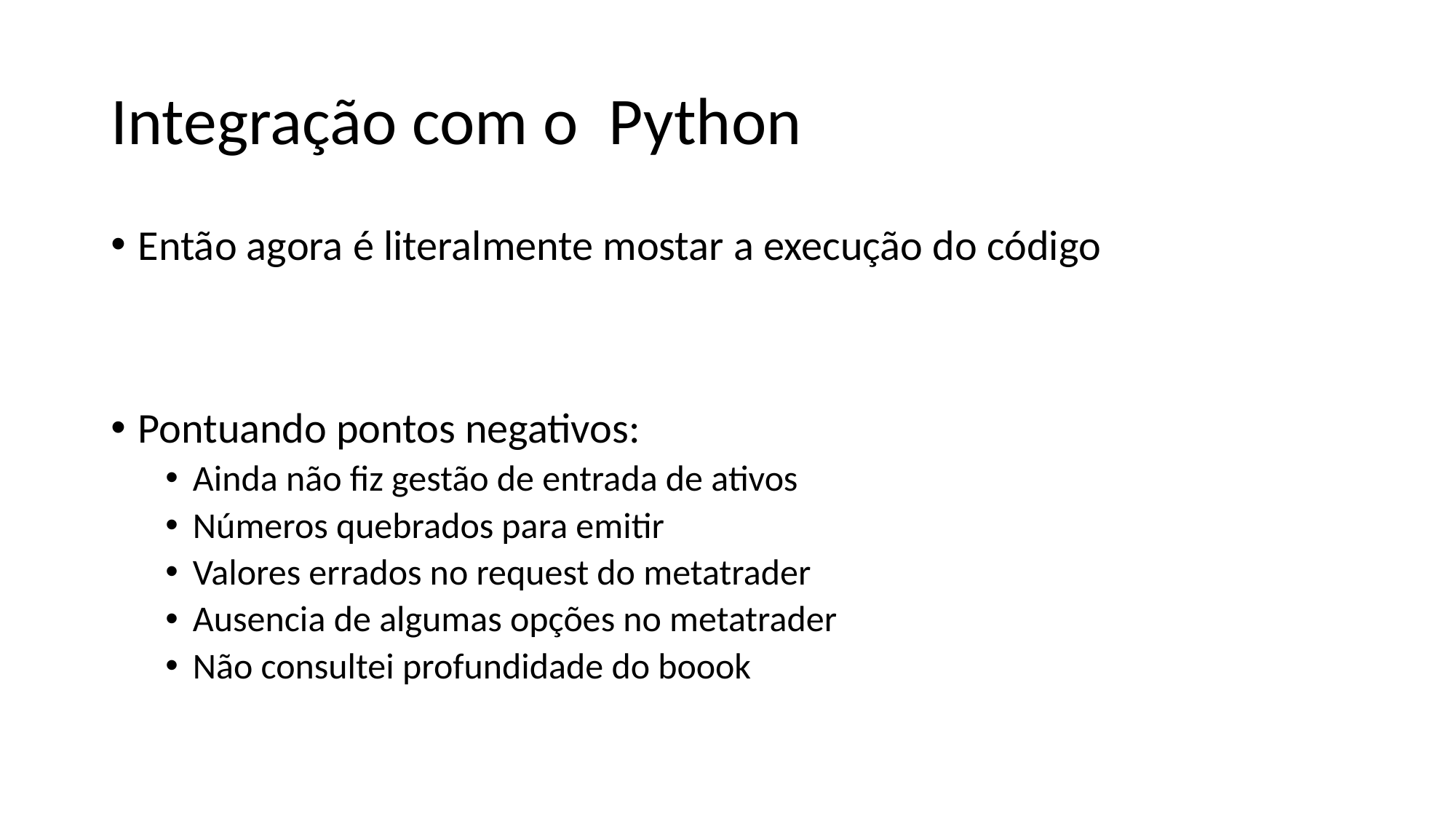

# Integração com o  Python
Então agora é literalmente mostar a execução do código

Pontuando pontos negativos:
Ainda não fiz gestão de entrada de ativos
Números quebrados para emitir
Valores errados no request do metatrader
Ausencia de algumas opções no metatrader
Não consultei profundidade do boook